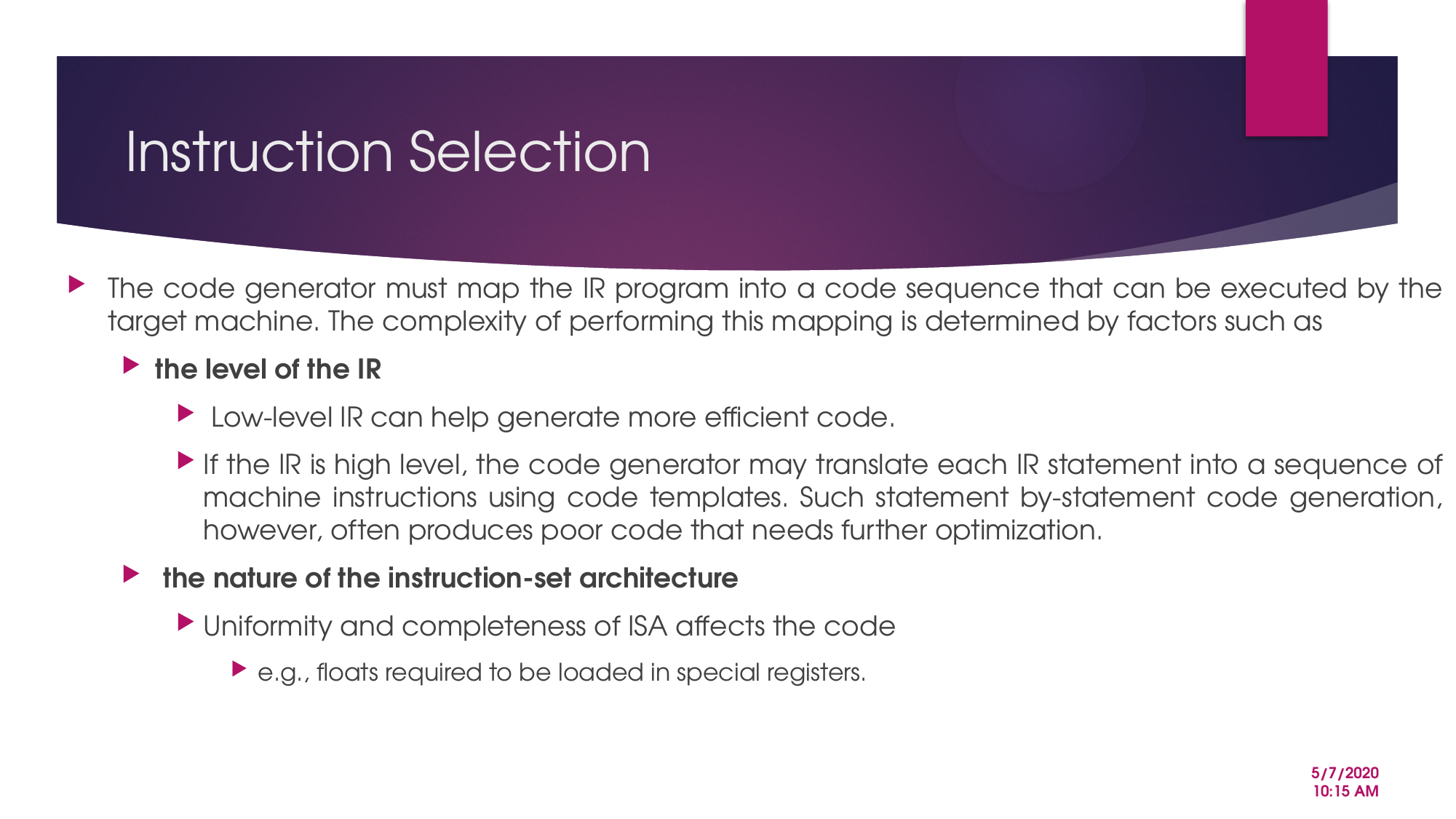

# Instruction Selection
The code generator must map the IR program into a code sequence that can be executed by the target machine. The complexity of performing this mapping is determined by factors such as
the level of the IR
 Low-level IR can help generate more efficient code.
If the IR is high level, the code generator may translate each IR statement into a sequence of machine instructions using code templates. Such statement by-statement code generation, however, often produces poor code that needs further optimization.
 the nature of the instruction-set architecture
Uniformity and completeness of ISA affects the code
e.g., floats required to be loaded in special registers.
5/7/2020 10:15 AM